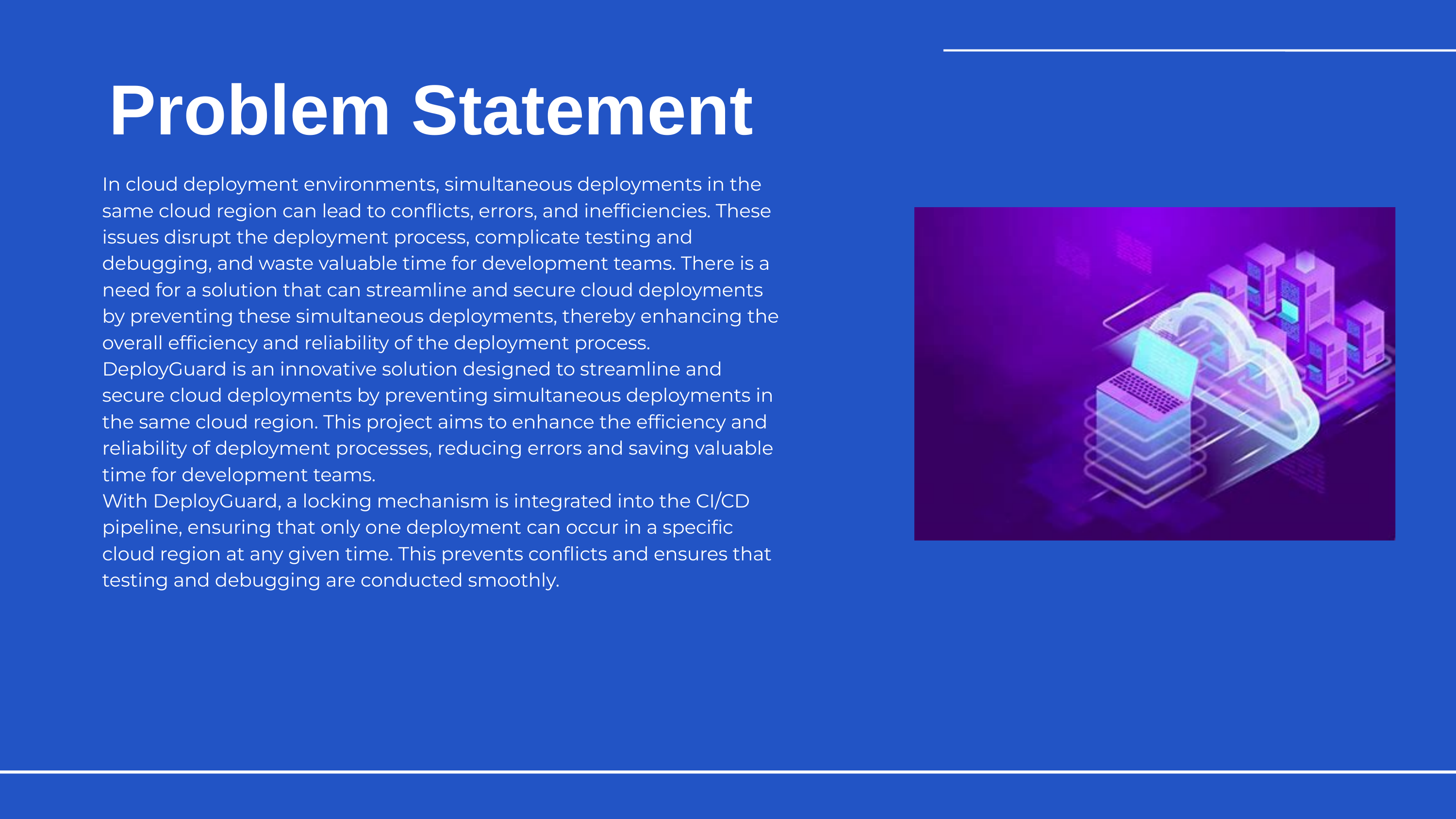

Problem Statement

In cloud deployment environments, simultaneous deployments in the same cloud region can lead to conflicts, errors, and inefficiencies. These issues disrupt the deployment process, complicate testing and debugging, and waste valuable time for development teams. There is a need for a solution that can streamline and secure cloud deployments by preventing these simultaneous deployments, thereby enhancing the overall efficiency and reliability of the deployment process.
DeployGuard is an innovative solution designed to streamline and secure cloud deployments by preventing simultaneous deployments in the same cloud region. This project aims to enhance the efficiency and reliability of deployment processes, reducing errors and saving valuable time for development teams.
With DeployGuard, a locking mechanism is integrated into the CI/CD pipeline, ensuring that only one deployment can occur in a specific cloud region at any given time. This prevents conflicts and ensures that testing and debugging are conducted smoothly.